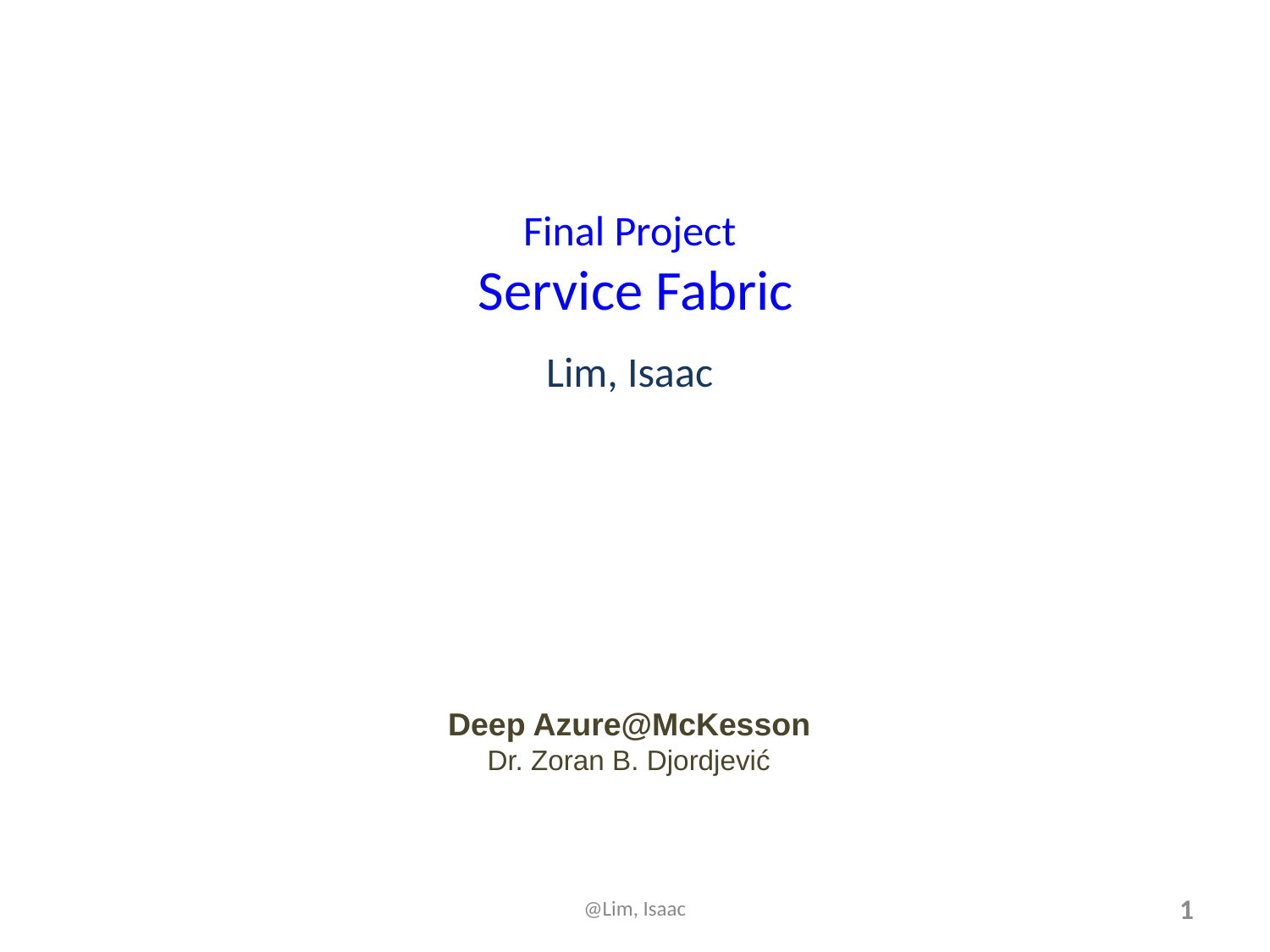

# Final Project Service Fabric
Lim, Isaac

Deep Azure@McKesson
Dr. Zoran B. Djordjević

@Lim, Isaac
1